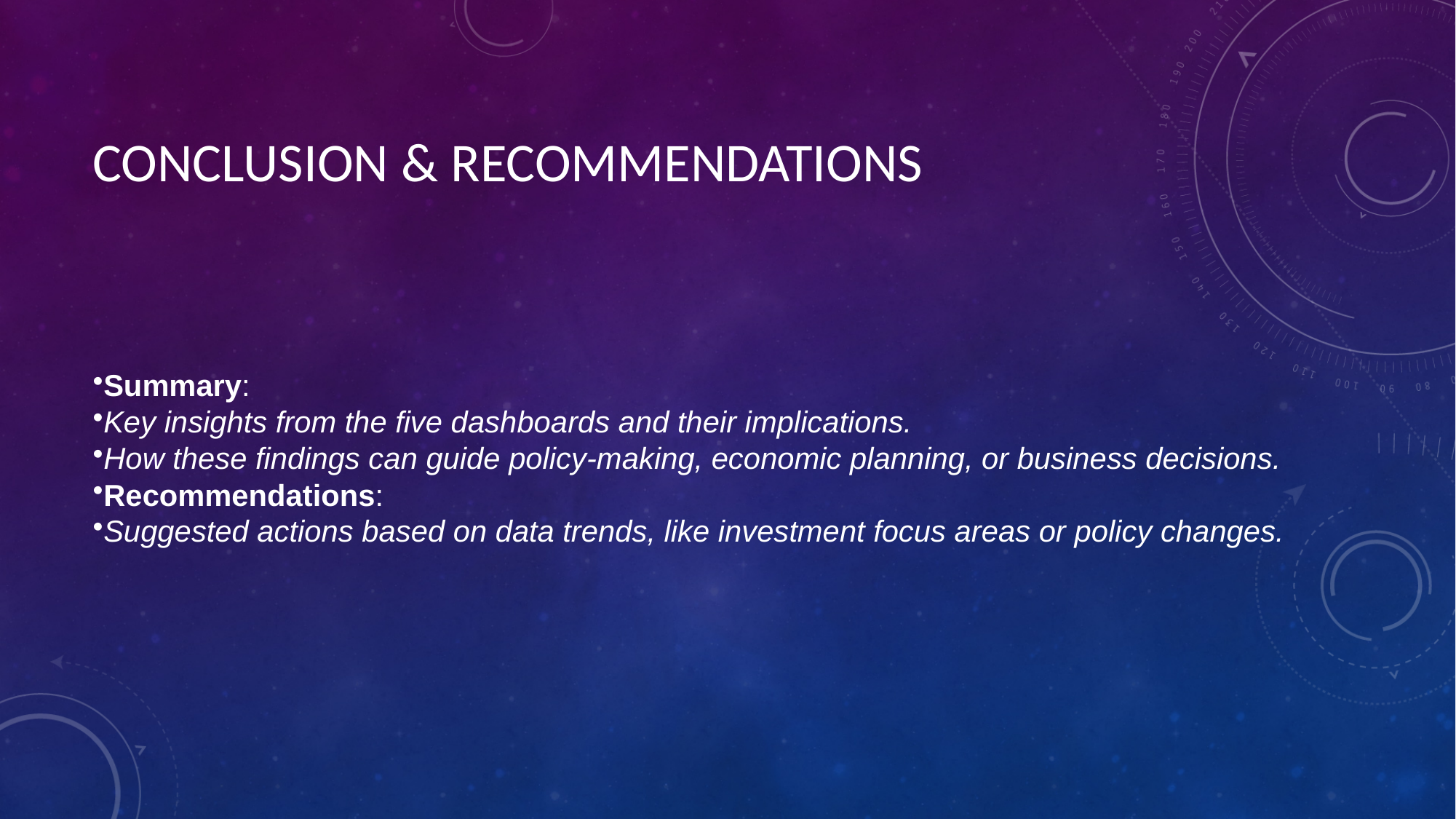

# Conclusion & Recommendations
Summary:
Key insights from the five dashboards and their implications.
How these findings can guide policy-making, economic planning, or business decisions.
Recommendations:
Suggested actions based on data trends, like investment focus areas or policy changes.